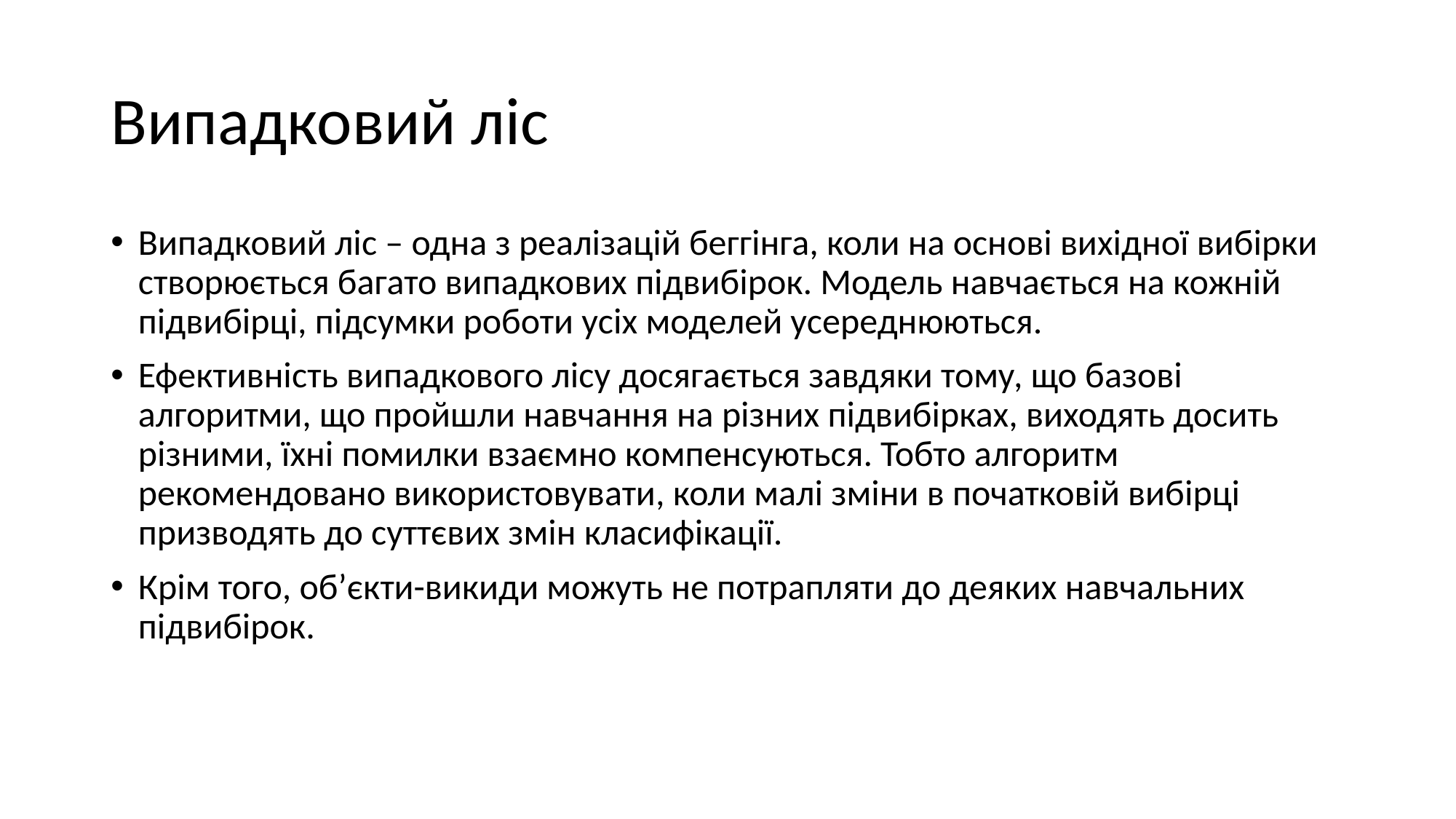

# Випадковий ліс
Випадковий ліс – одна з реалізацій беггінга, коли на основі вихідної вибірки створюється багато випадкових підвибірок. Модель навчається на кожній підвибірці, підсумки роботи усіх моделей усереднюються.
Ефективність випадкового лісу досягається завдяки тому, що базові алгоритми, що пройшли навчання на різних підвибірках, виходять досить різними, їхні помилки взаємно компенсуються. Тобто алгоритм рекомендовано використовувати, коли малі зміни в початковій вибірці призводять до суттєвих змін класифікації.
Крім того, об’єкти-викиди можуть не потрапляти до деяких навчальних підвибірок.